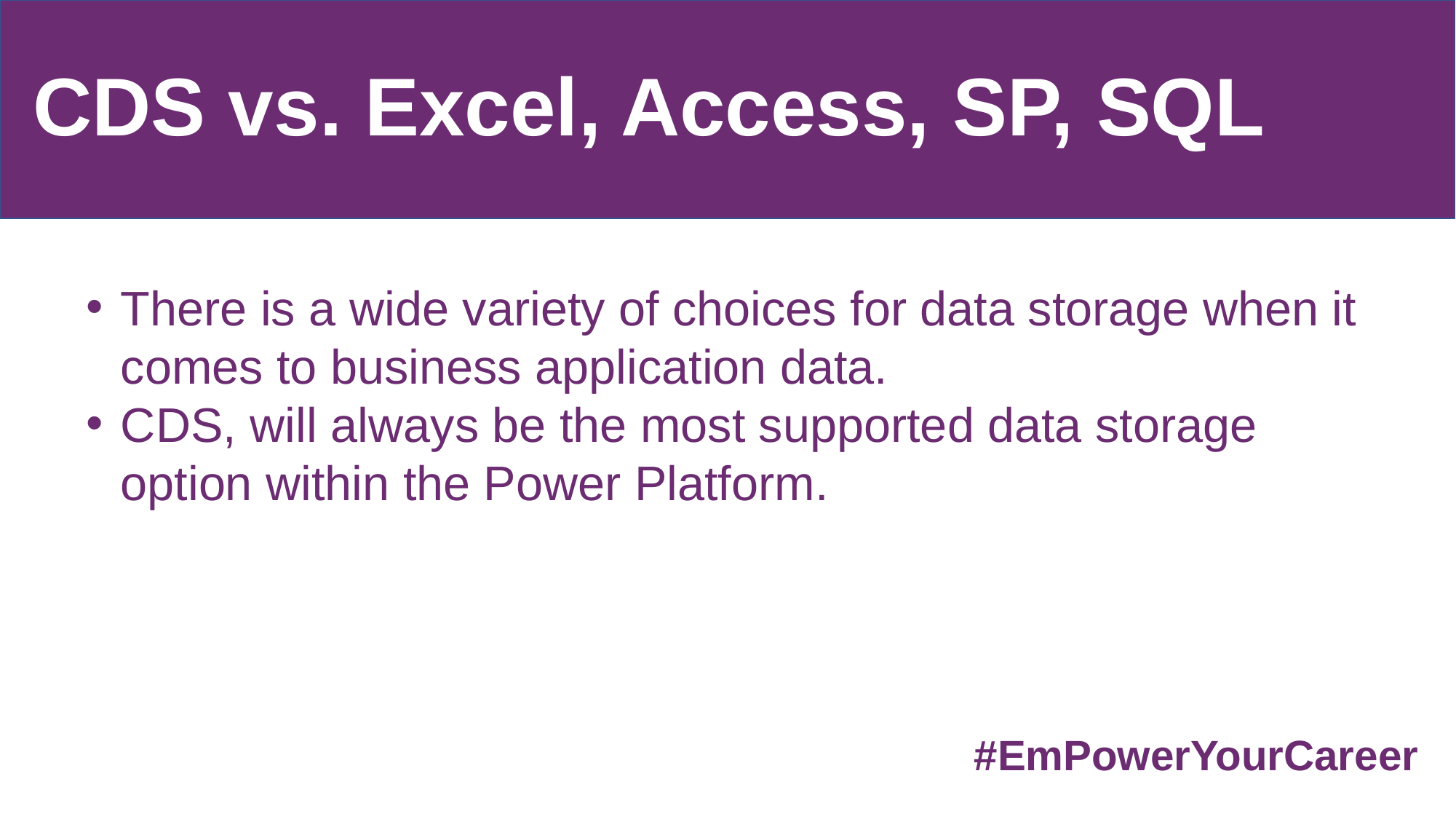

CDS vs. Excel, Access, SP, SQL
There is a wide variety of choices for data storage when it comes to business application data.
CDS, will always be the most supported data storage option within the Power Platform.

#EmPowerYourCareer